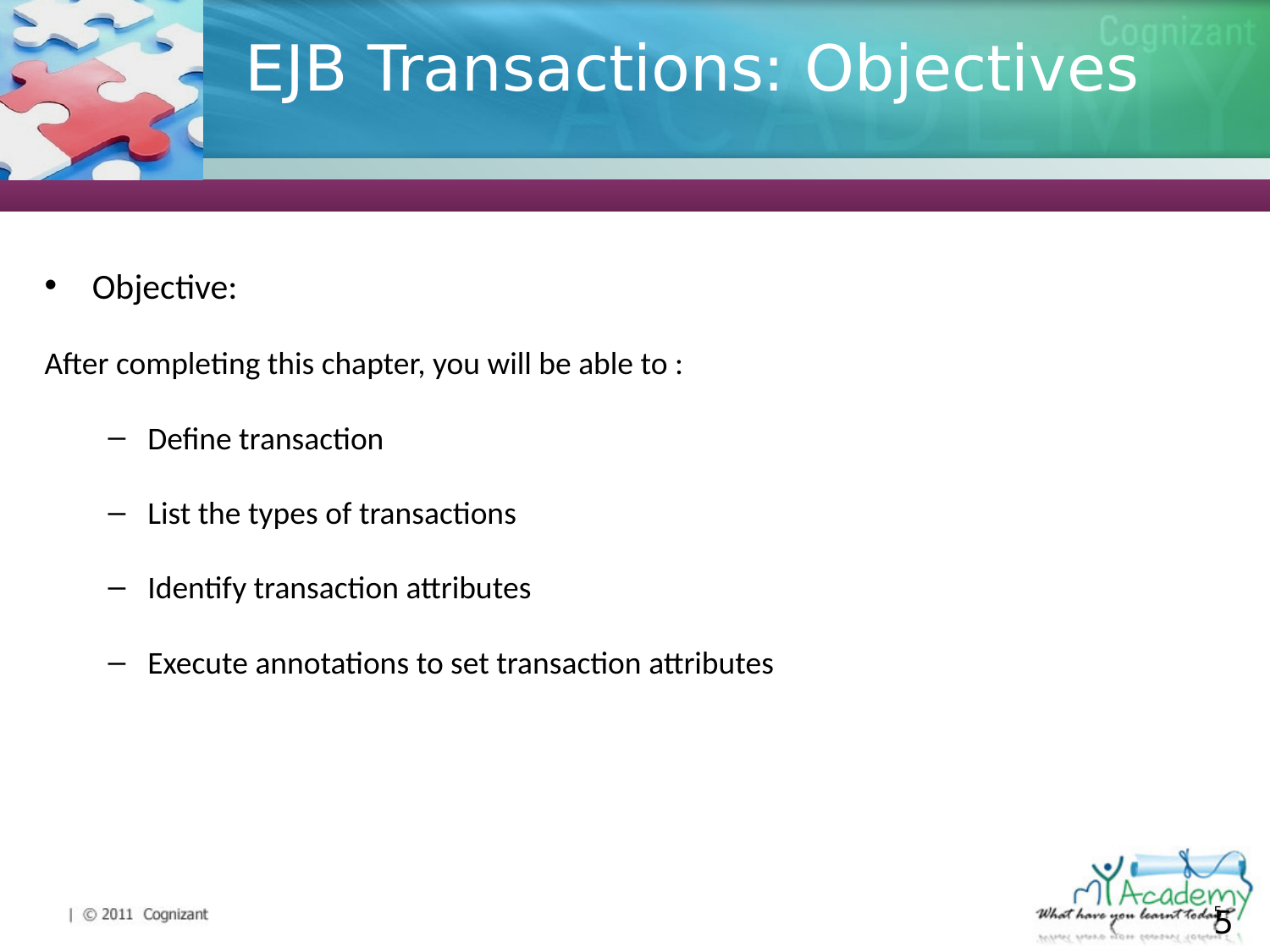

# EJB Transactions: Objectives
Objective:
After completing this chapter, you will be able to :
Define transaction
List the types of transactions
Identify transaction attributes
Execute annotations to set transaction attributes

5
5